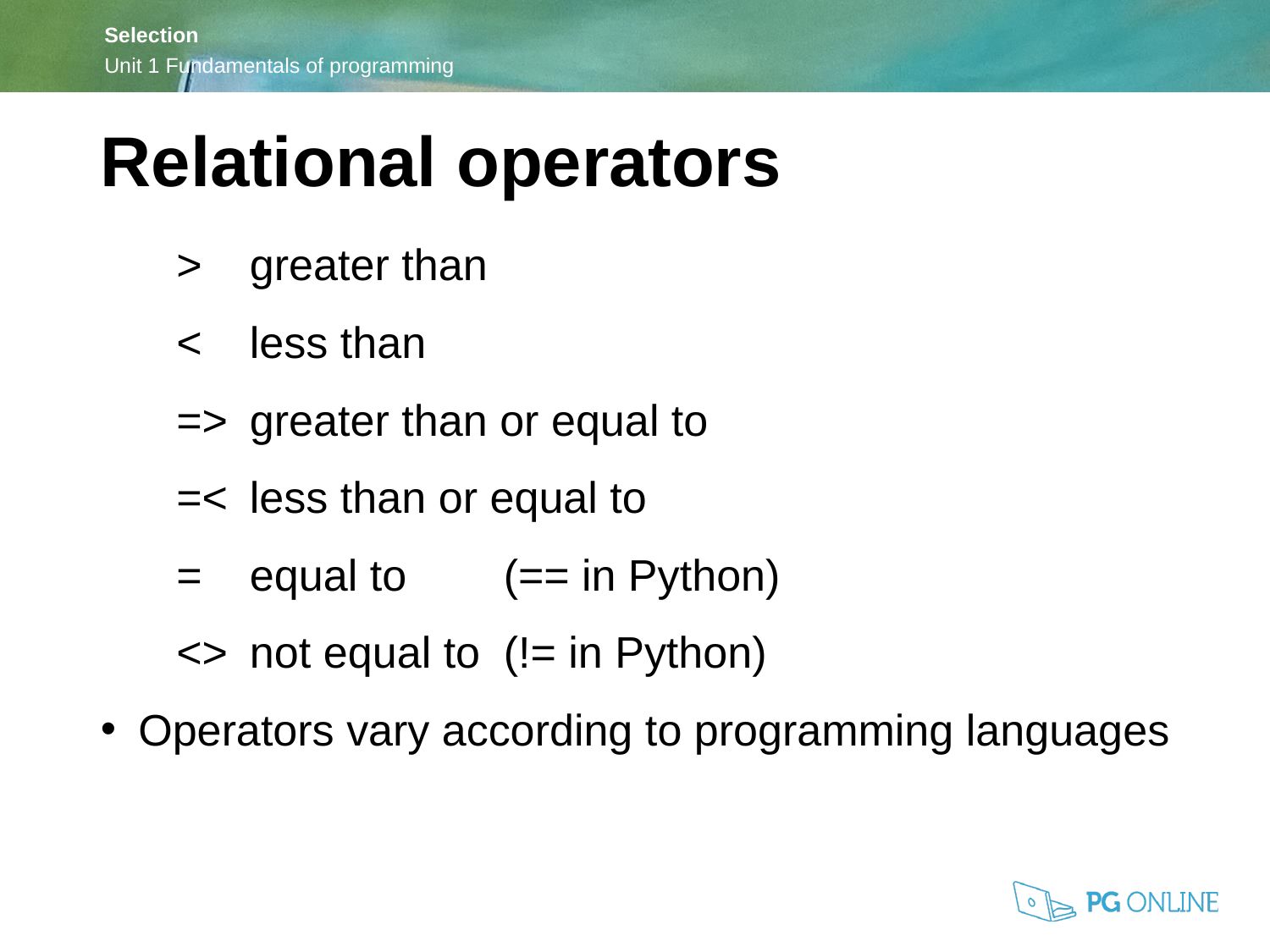

Relational operators
> 	greater than
< 	less than
=> 	greater than or equal to
=< 	less than or equal to
= 	equal to	(== in Python)
<> 	not equal to 	(!= in Python)
Operators vary according to programming languages